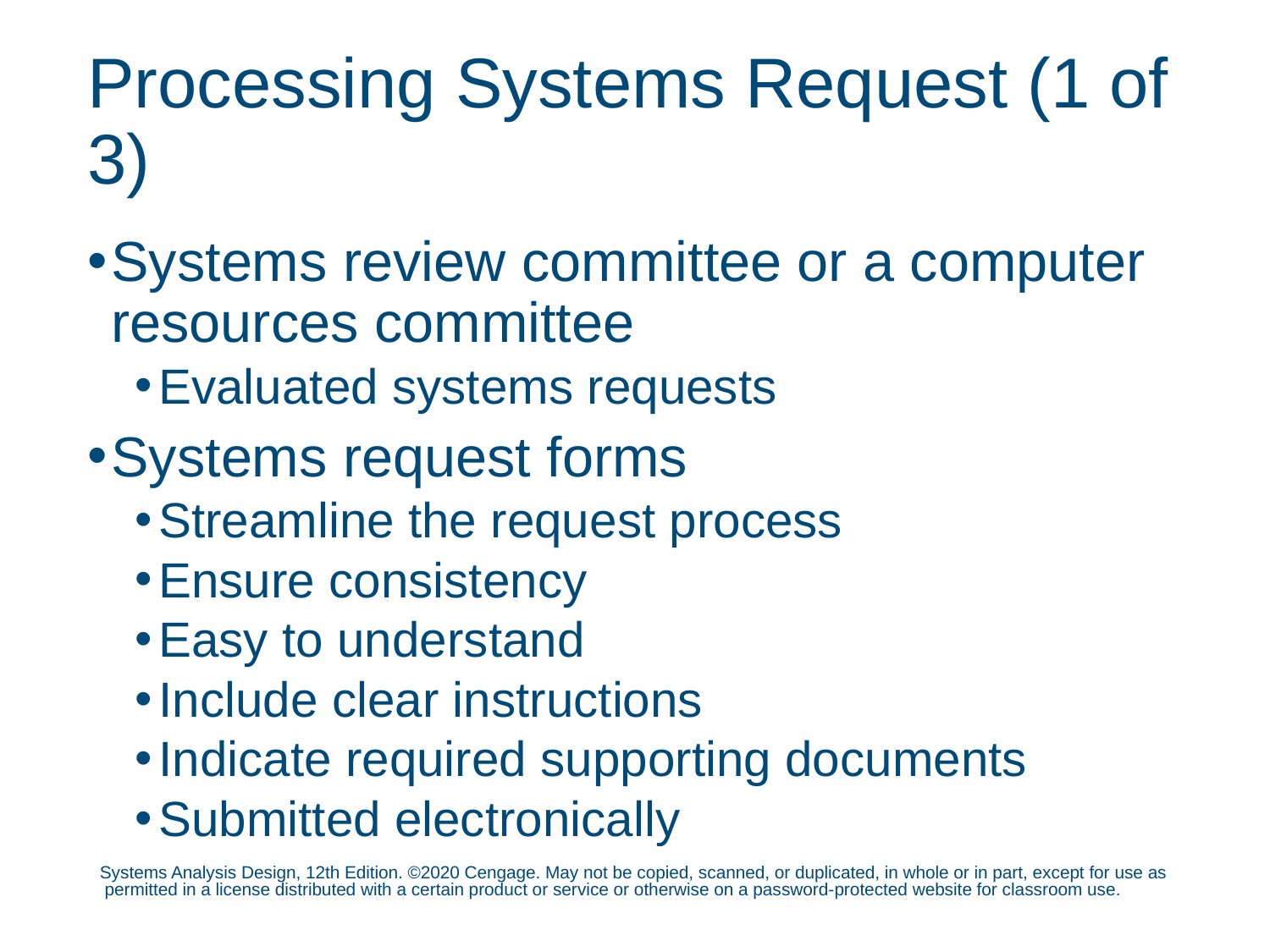

# Processing Systems Request (1 of 3)
Systems review committee or a computer resources committee
Evaluated systems requests
Systems request forms
Streamline the request process
Ensure consistency
Easy to understand
Include clear instructions
Indicate required supporting documents
Submitted electronically

Systems Analysis Design, 12th Edition. ©2020 Cengage. May not be copied, scanned, or duplicated, in whole or in part, except for use as permitted in a license distributed with a certain product or service or otherwise on a password-protected website for classroom use.